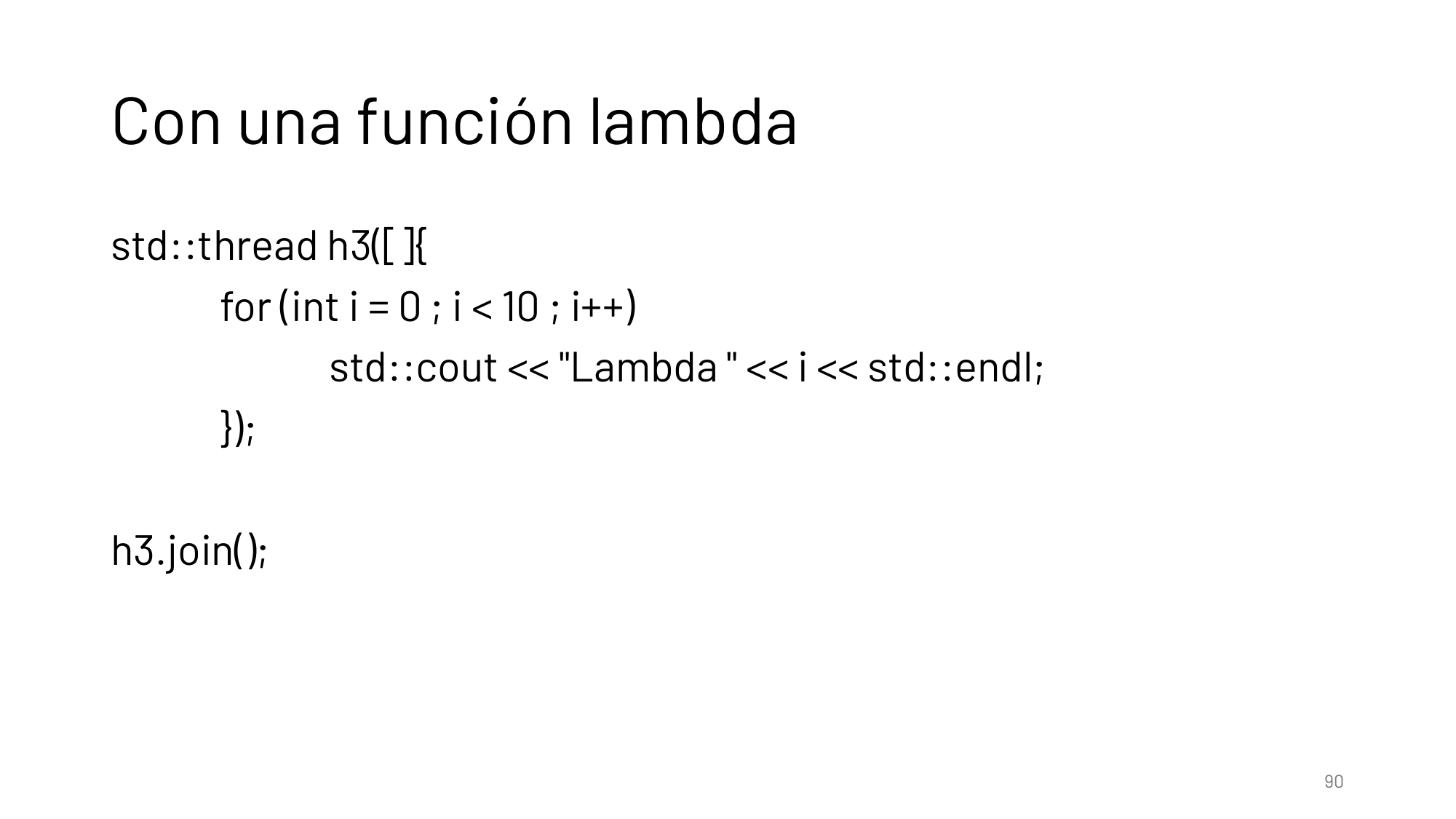

# Con una función lambda
std::thread h3([]{
	for (int i = 0 ; i < 10 ; i++)
		std::cout << "Lambda " << i << std::endl;
	});

h3.join();
90